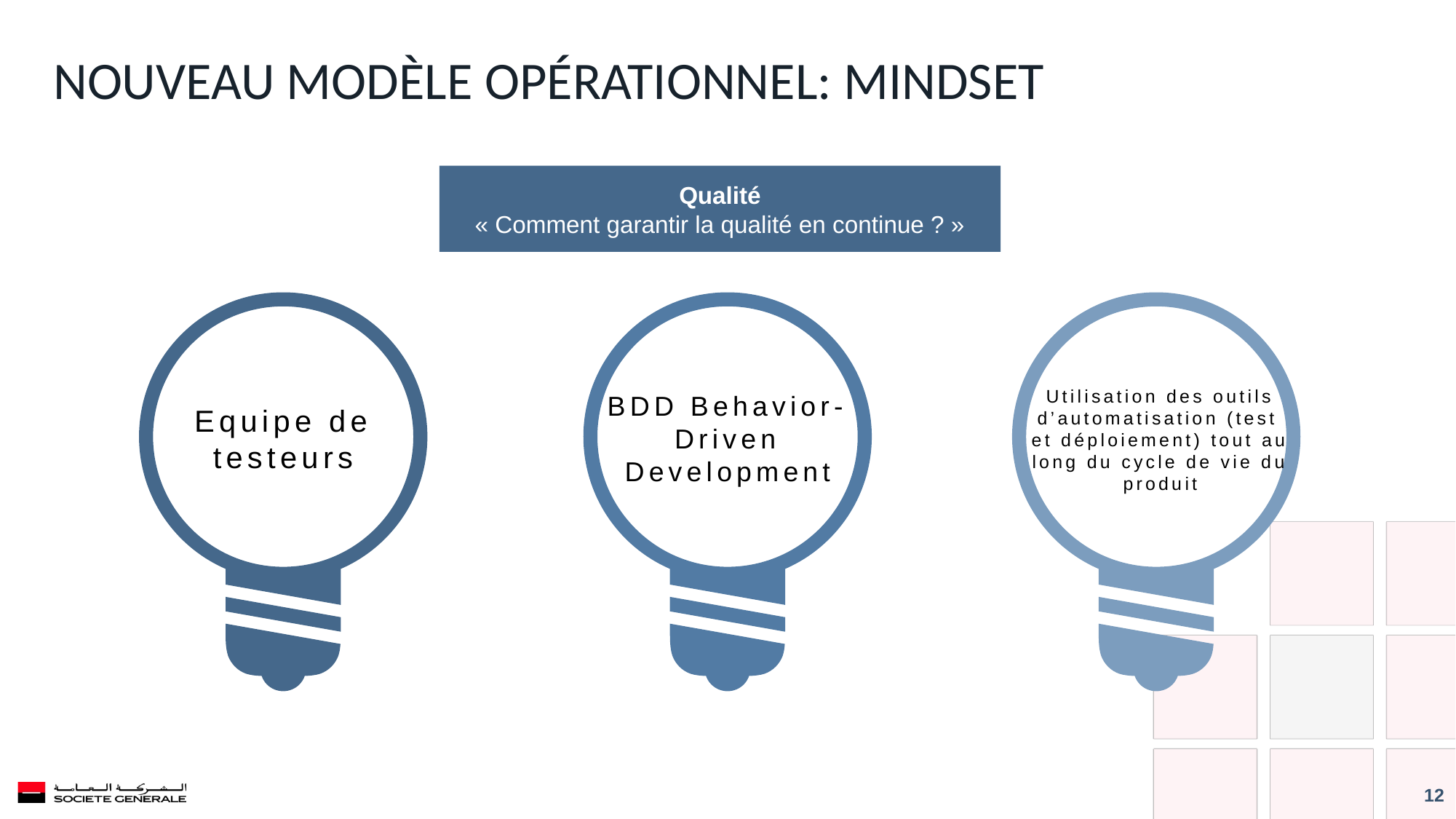

# Nouveau modèle opérationnel: Mindset
Qualité
« Comment garantir la qualité en continue ? »

Equipe de testeurs

BDD Behavior-Driven Development

Utilisation des outils d’automatisation (test
et déploiement) tout au long du cycle de vie du produit
12